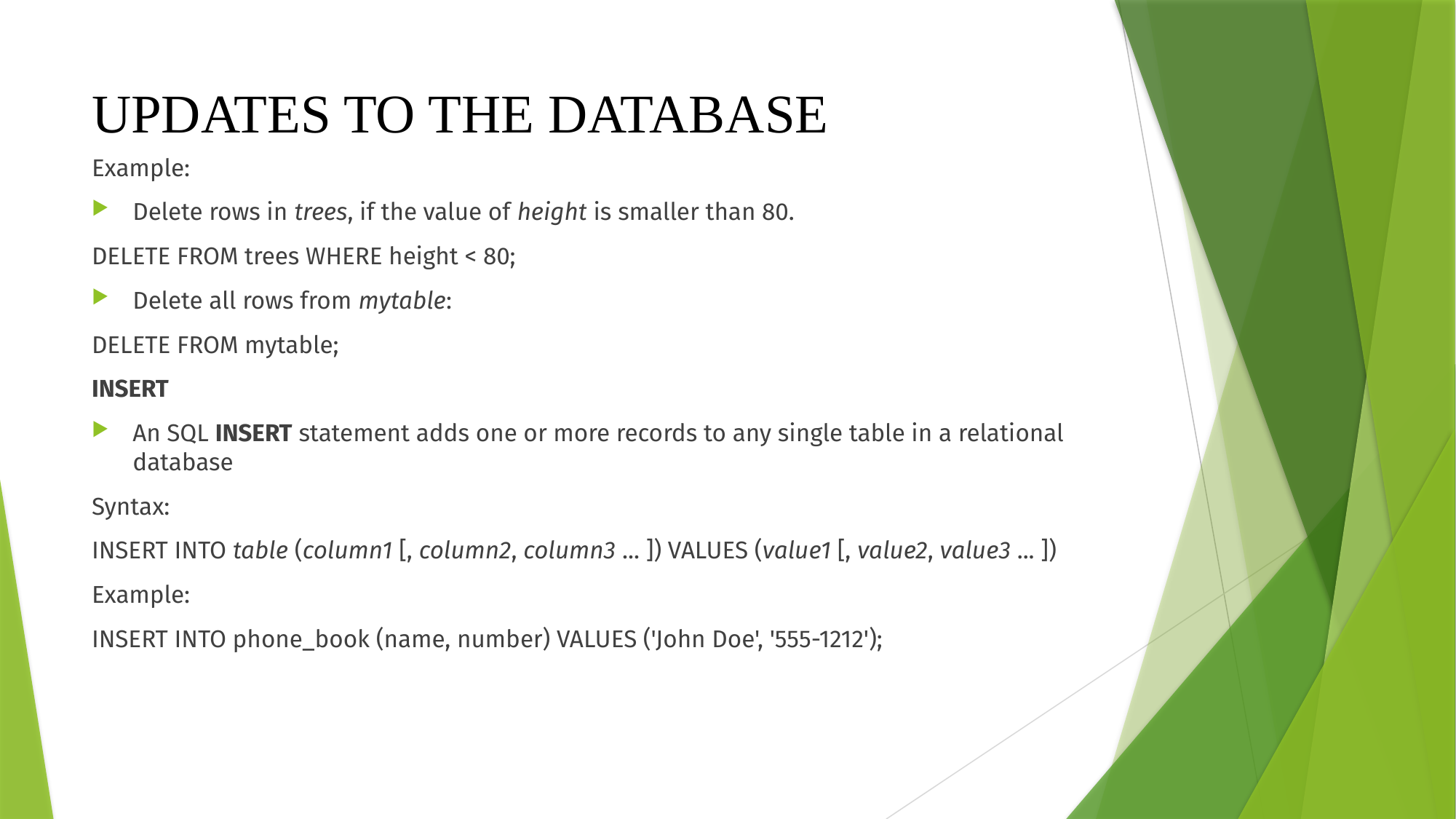

# UPDATES TO THE DATABASE
Example:
Delete rows in trees, if the value of height is smaller than 80.
DELETE FROM trees WHERE height < 80;
Delete all rows from mytable:
DELETE FROM mytable;
INSERT
An SQL INSERT statement adds one or more records to any single table in a relational database
Syntax:
INSERT INTO table (column1 [, column2, column3 ... ]) VALUES (value1 [, value2, value3 ... ])
Example:
INSERT INTO phone_book (name, number) VALUES ('John Doe', '555-1212');